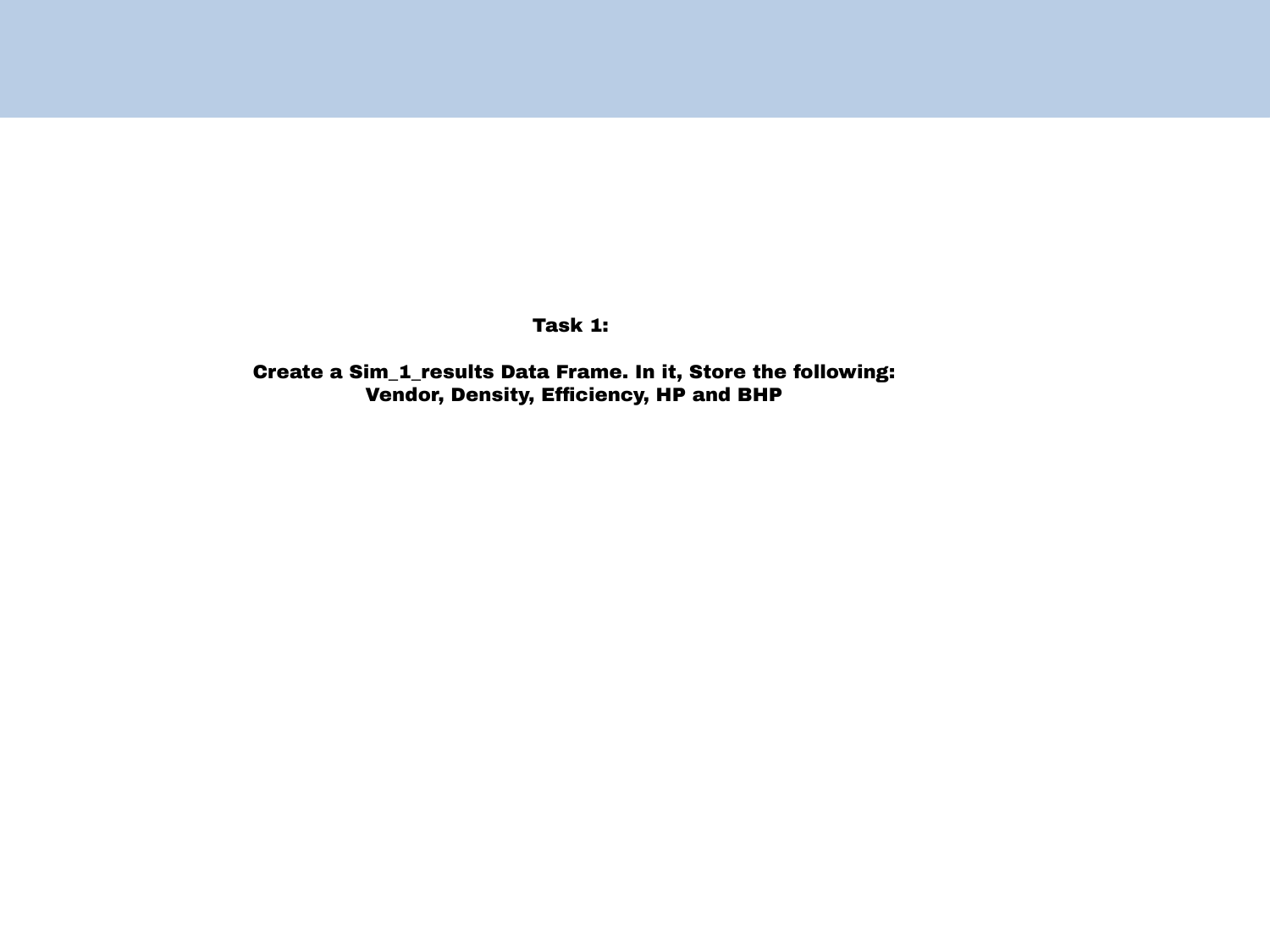

# Task 1: Create a Sim_1_results Data Frame. In it, Store the following: Vendor, Density, Efficiency, HP and BHP